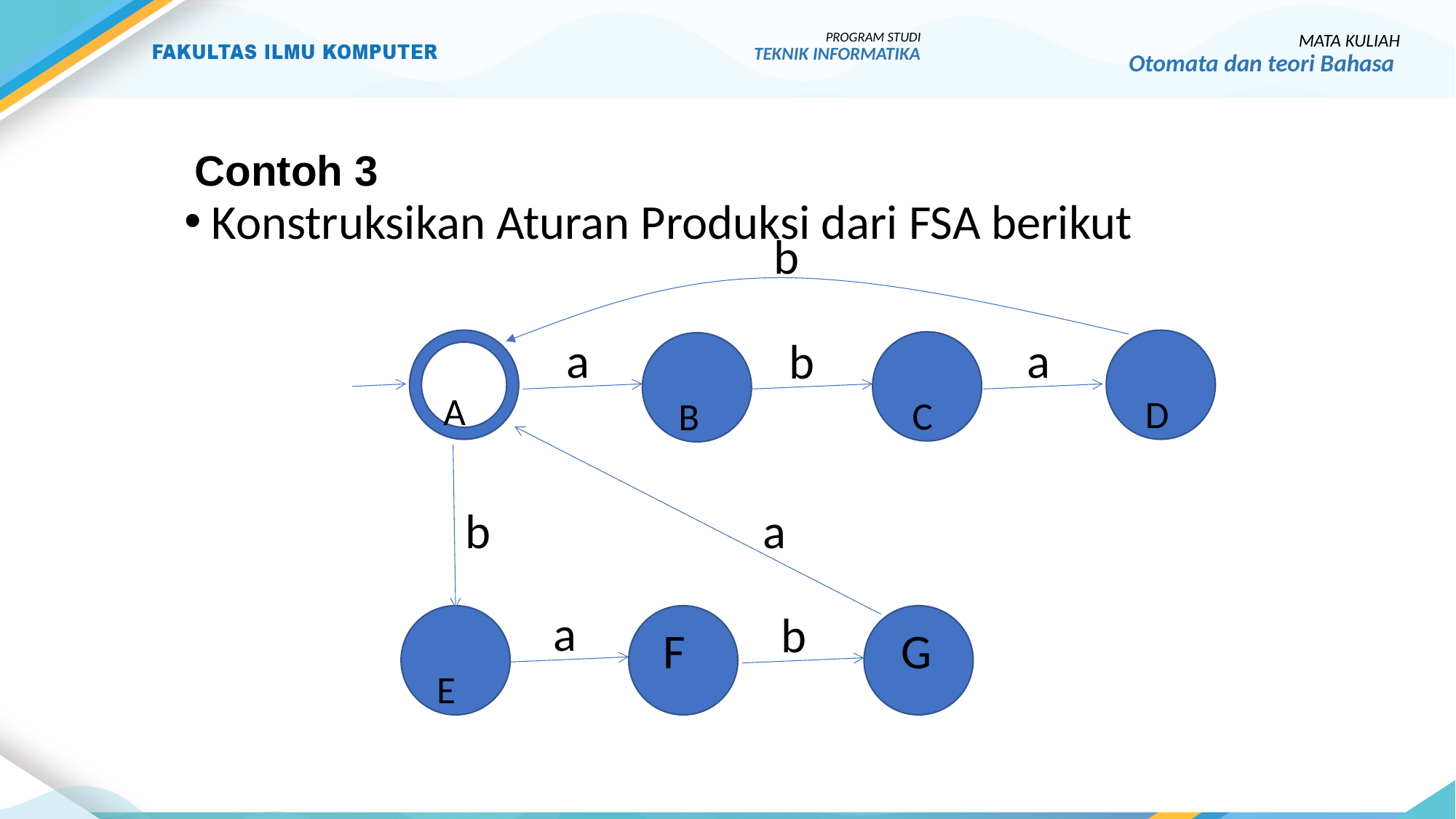

PROGRAM STUDI
TEKNIK INFORMATIKA
MATA KULIAH
Otomata dan teori Bahasa
# Contoh 3
Konstruksikan Aturan Produksi dari FSA berikut
b

a
a
b

A

D

C

B
b
a
a
b

E

F

G